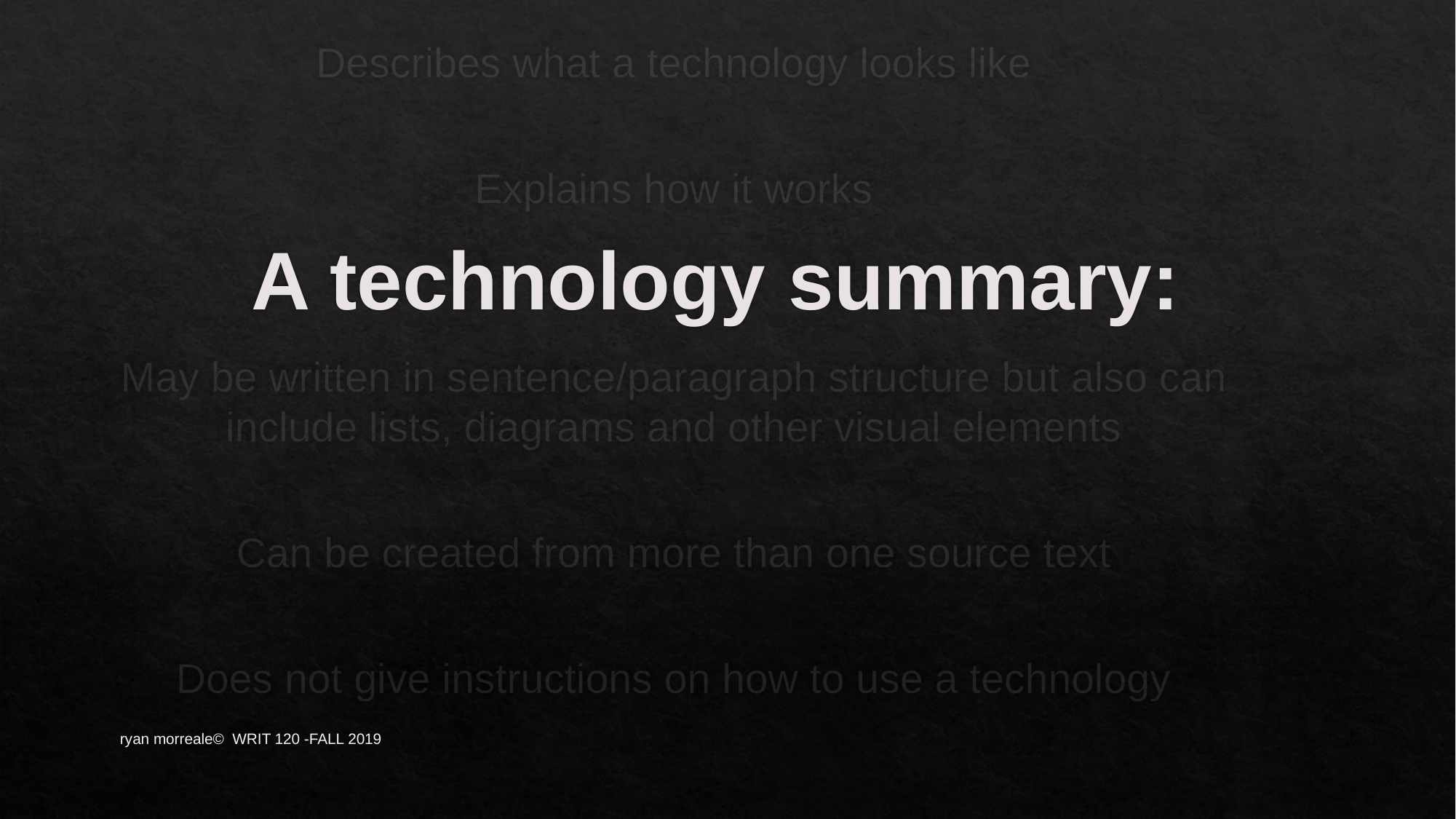

Describes what a technology looks like

Explains how it works

May be written in sentence/paragraph structure but also can include lists, diagrams and other visual elements

Can be created from more than one source text

Does not give instructions on how to use a technology

# A technology summary:
ryan morreale©  WRIT 120 -FALL 2019